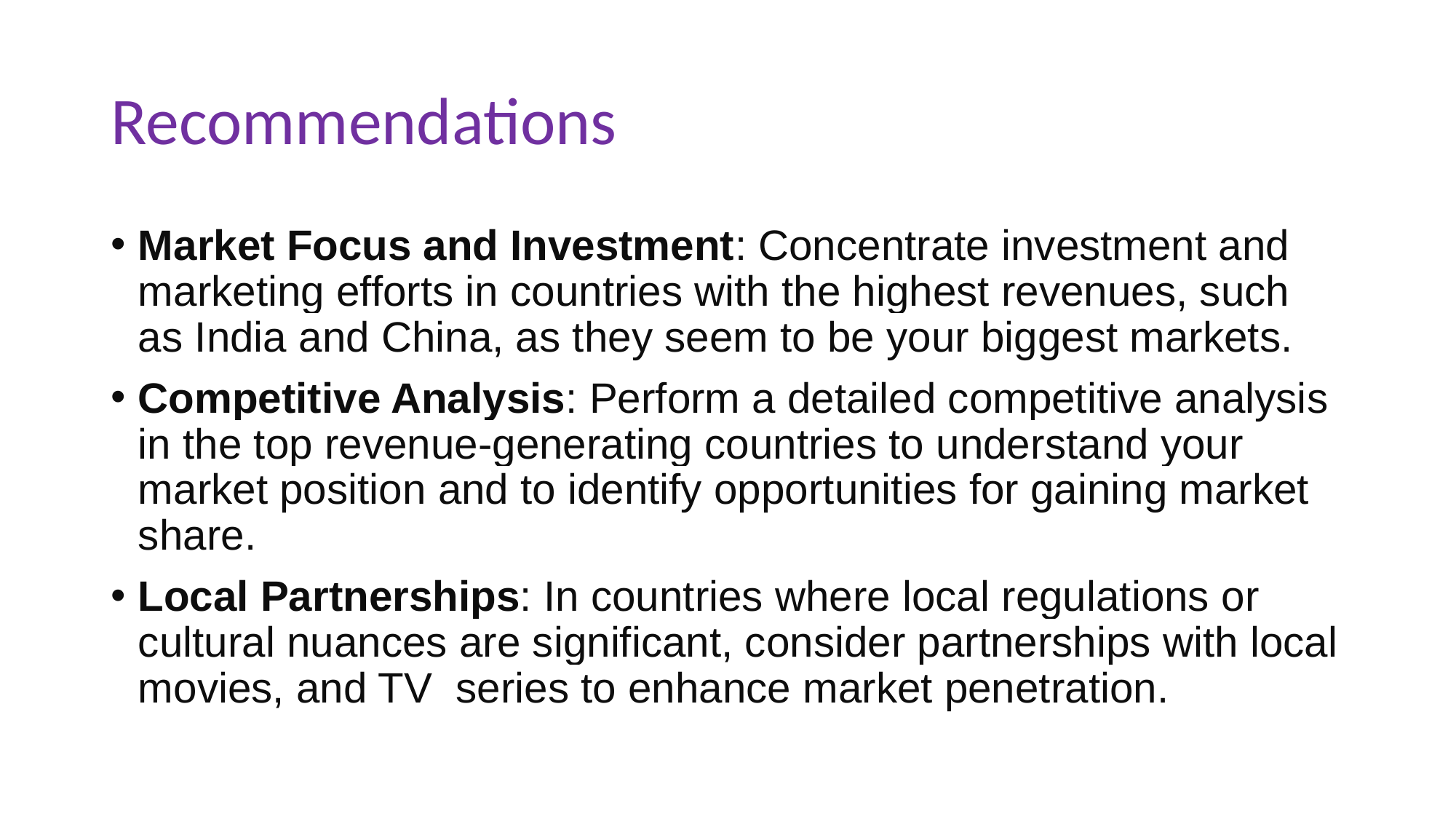

# Recommendations
Market Focus and Investment: Concentrate investment and marketing efforts in countries with the highest revenues, such as India and China, as they seem to be your biggest markets.
Competitive Analysis: Perform a detailed competitive analysis in the top revenue-generating countries to understand your market position and to identify opportunities for gaining market share.
Local Partnerships: In countries where local regulations or cultural nuances are significant, consider partnerships with local movies, and TV  series to enhance market penetration.